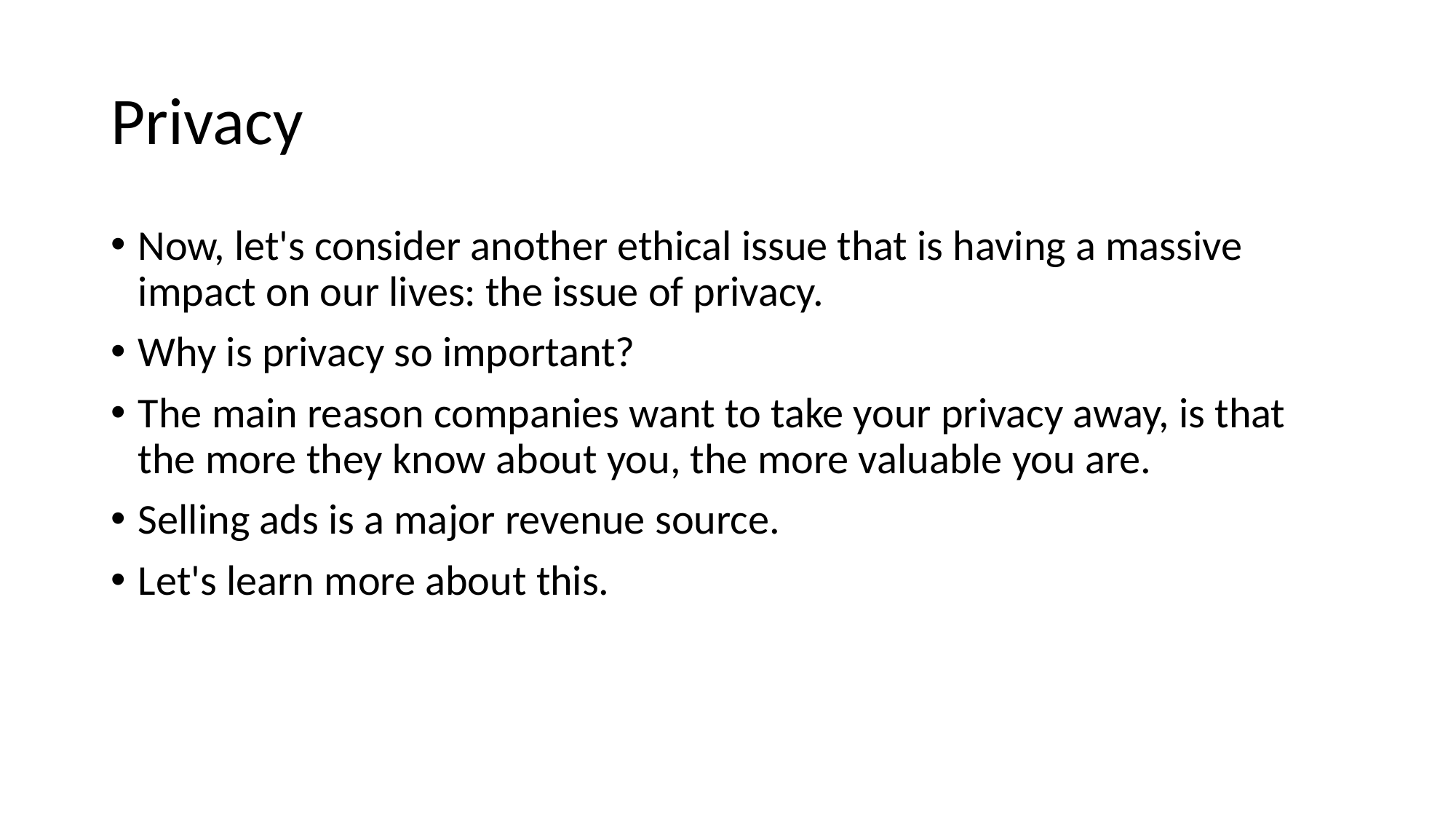

# Privacy
Now, let's consider another ethical issue that is having a massive impact on our lives: the issue of privacy.
Why is privacy so important?
The main reason companies want to take your privacy away, is that the more they know about you, the more valuable you are.
Selling ads is a major revenue source.
Let's learn more about this.